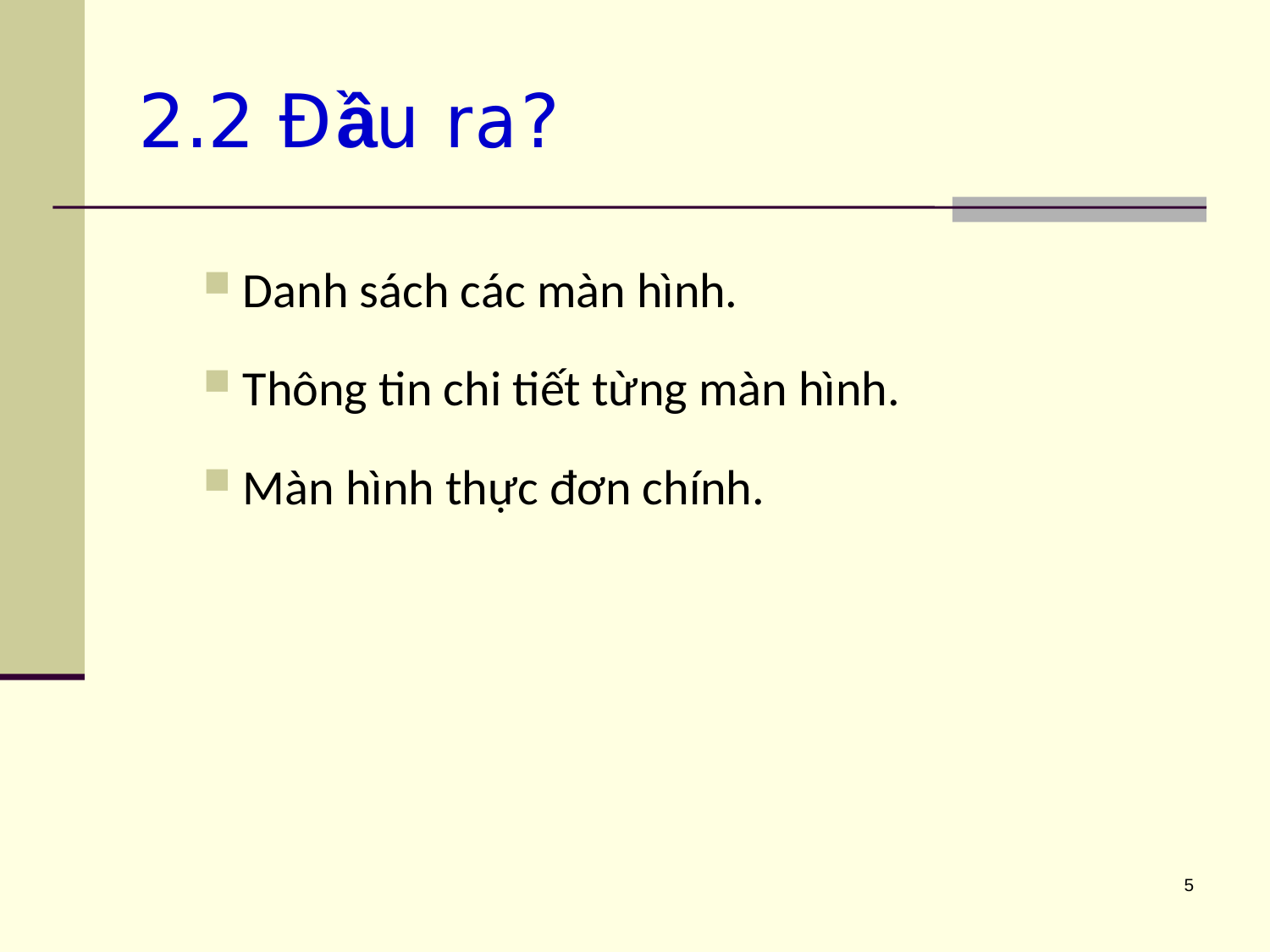

# 2.2 Đầu ra?
Danh sách các màn hình.
Thông tin chi tiết từng màn hình.
Màn hình thực đơn chính.
5